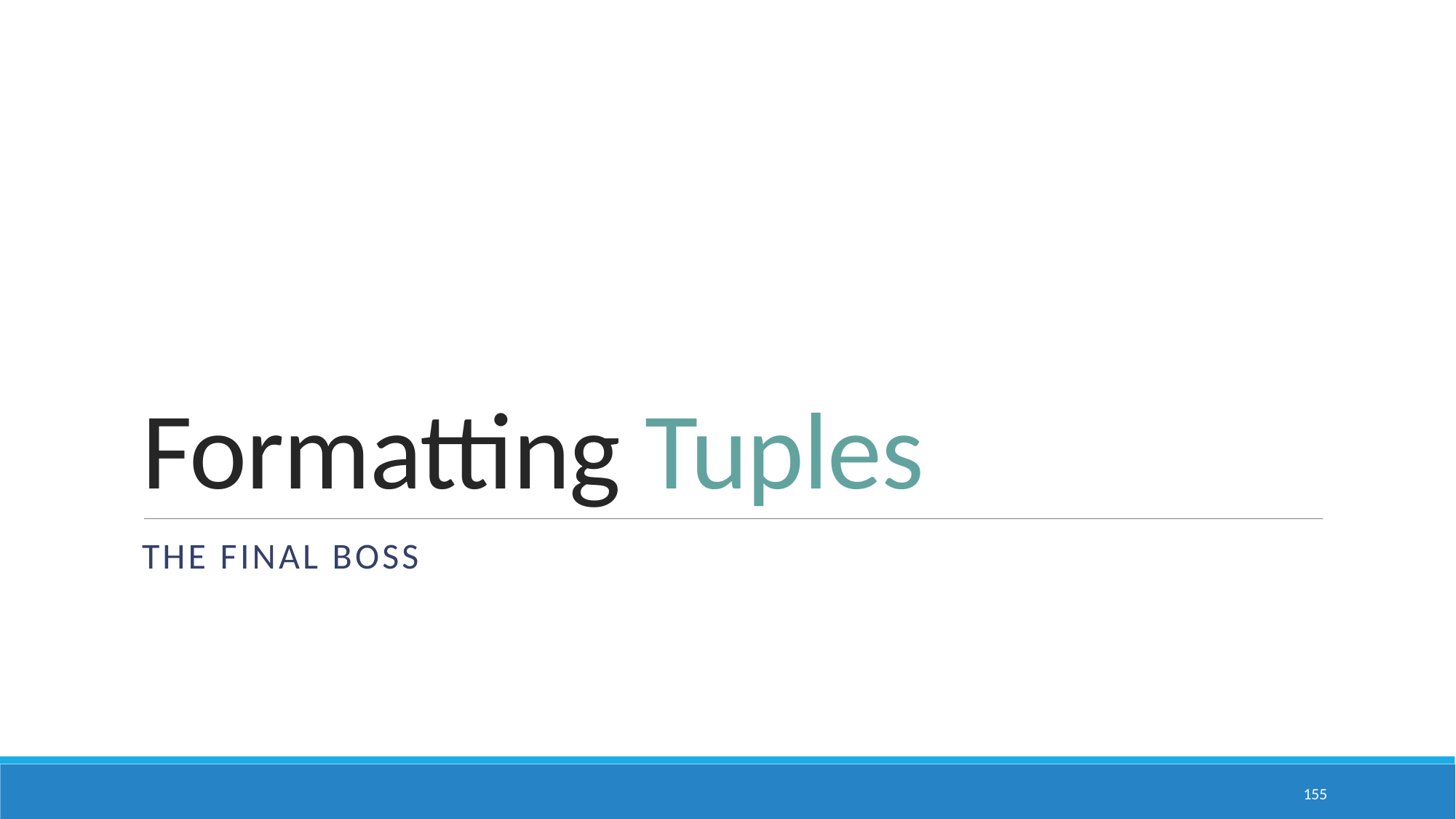

# Formatting Tuples
The final boss
155